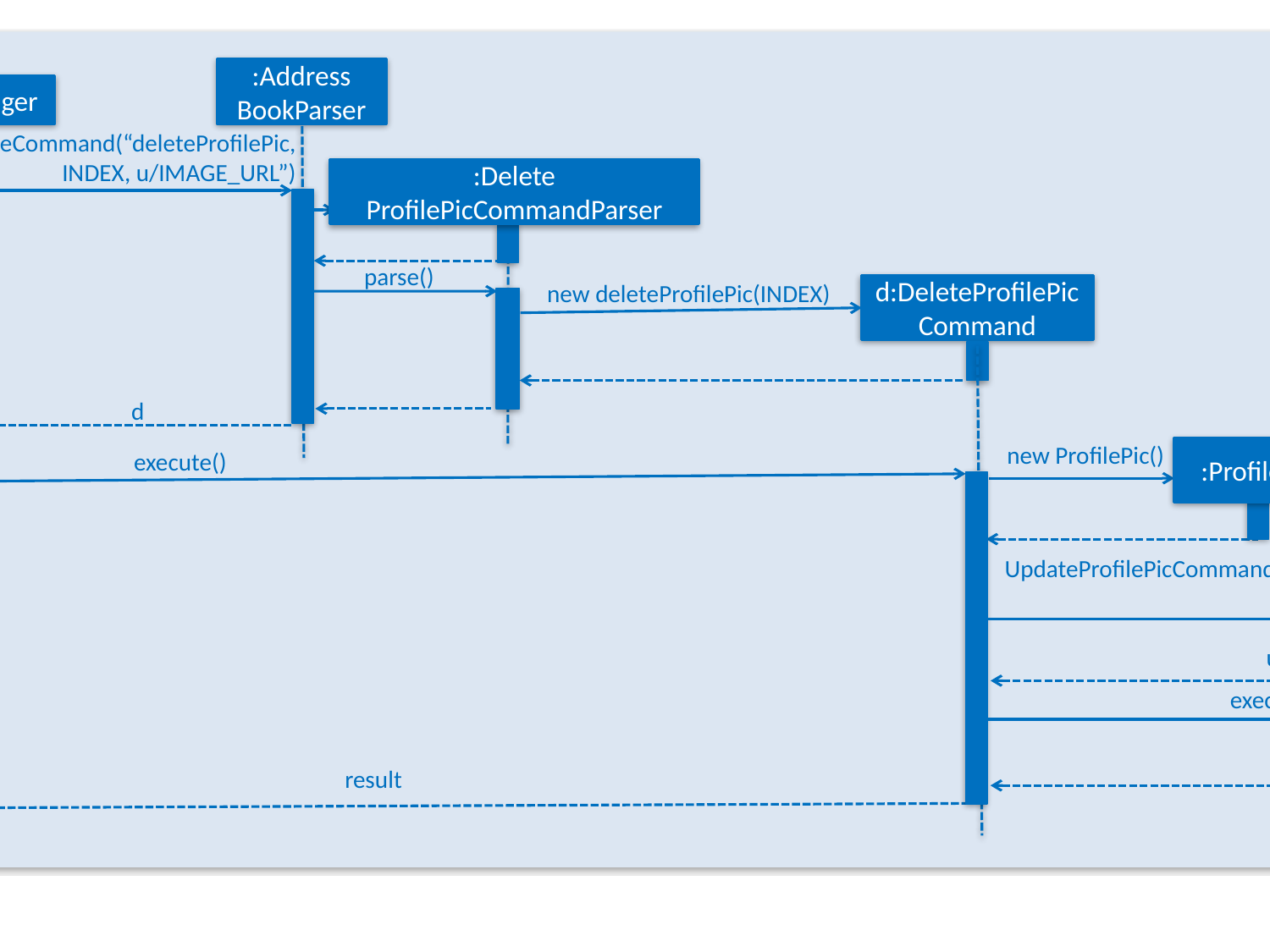

:Address
BookParser
:LogicManager
execute(“deleteProfilePic, INDEX, u/IMAGE_URL”)
parseCommand(“deleteProfilePic, INDEX, u/IMAGE_URL”)
:Delete ProfilePicCommandParser

parse()
d:DeleteProfilePicCommand
new deleteProfilePic(INDEX)

d
:ProfilePic
new ProfilePic()
execute()

new UpdateProfilePicCommand(INDEX_PERSON, new ProfilePic())
u:UpdateProfilePicCommand
u

updatePerson(INDEX_PERSON, Person_updated)
execute()

result
result